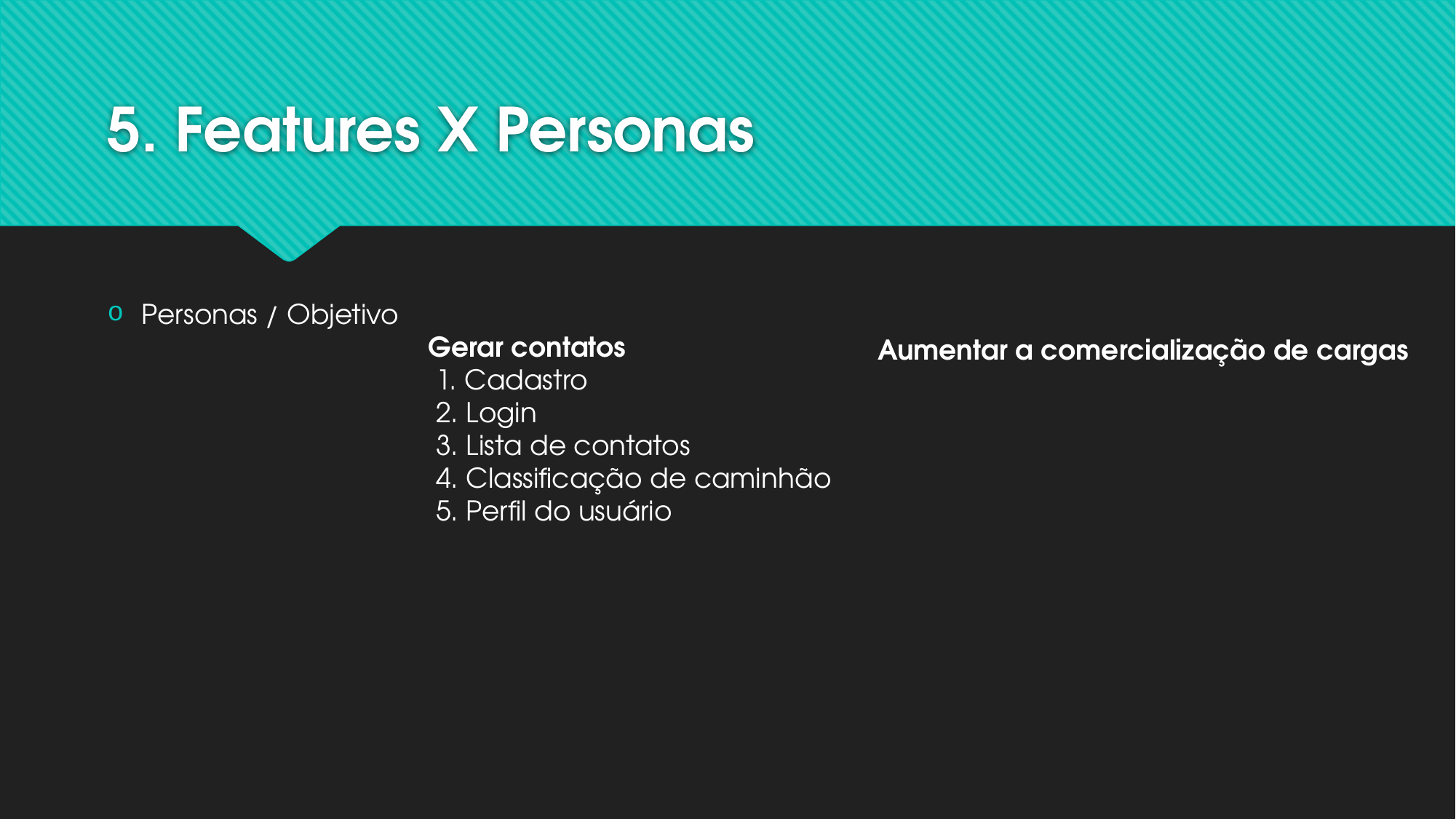

# 5. Features X Personas
Personas / Objetivo
                                          Gerar contatos
                                           1. Cadastro
                                           2. Login
                                           3. Lista de contatos
                                           4. Classificação de caminhão
                                           5. Perfil do usuário

Aumentar a comercialização de cargas